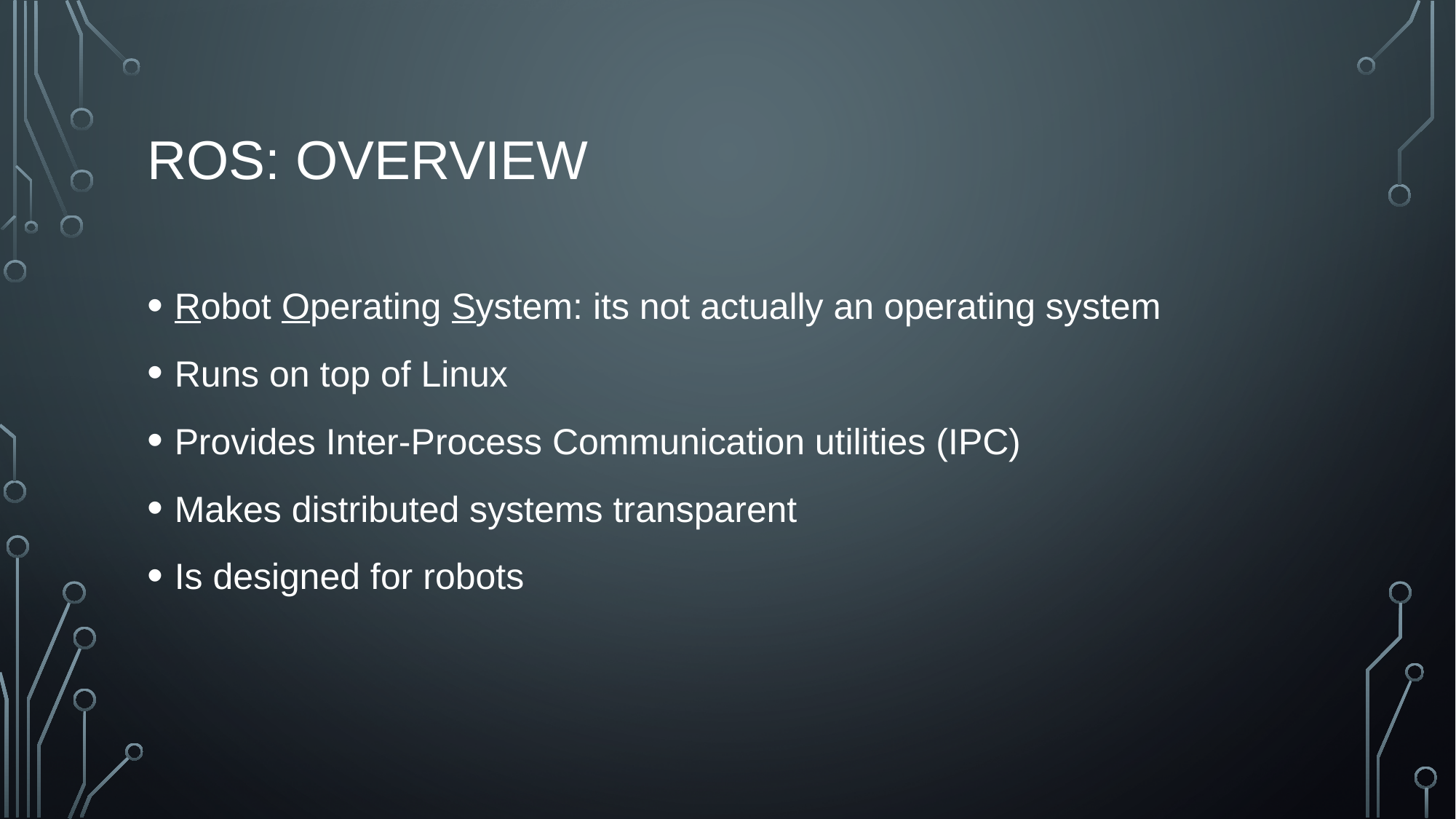

# ROS: Overview
Robot Operating System: its not actually an operating system
Runs on top of Linux
Provides Inter-Process Communication utilities (IPC)
Makes distributed systems transparent
Is designed for robots